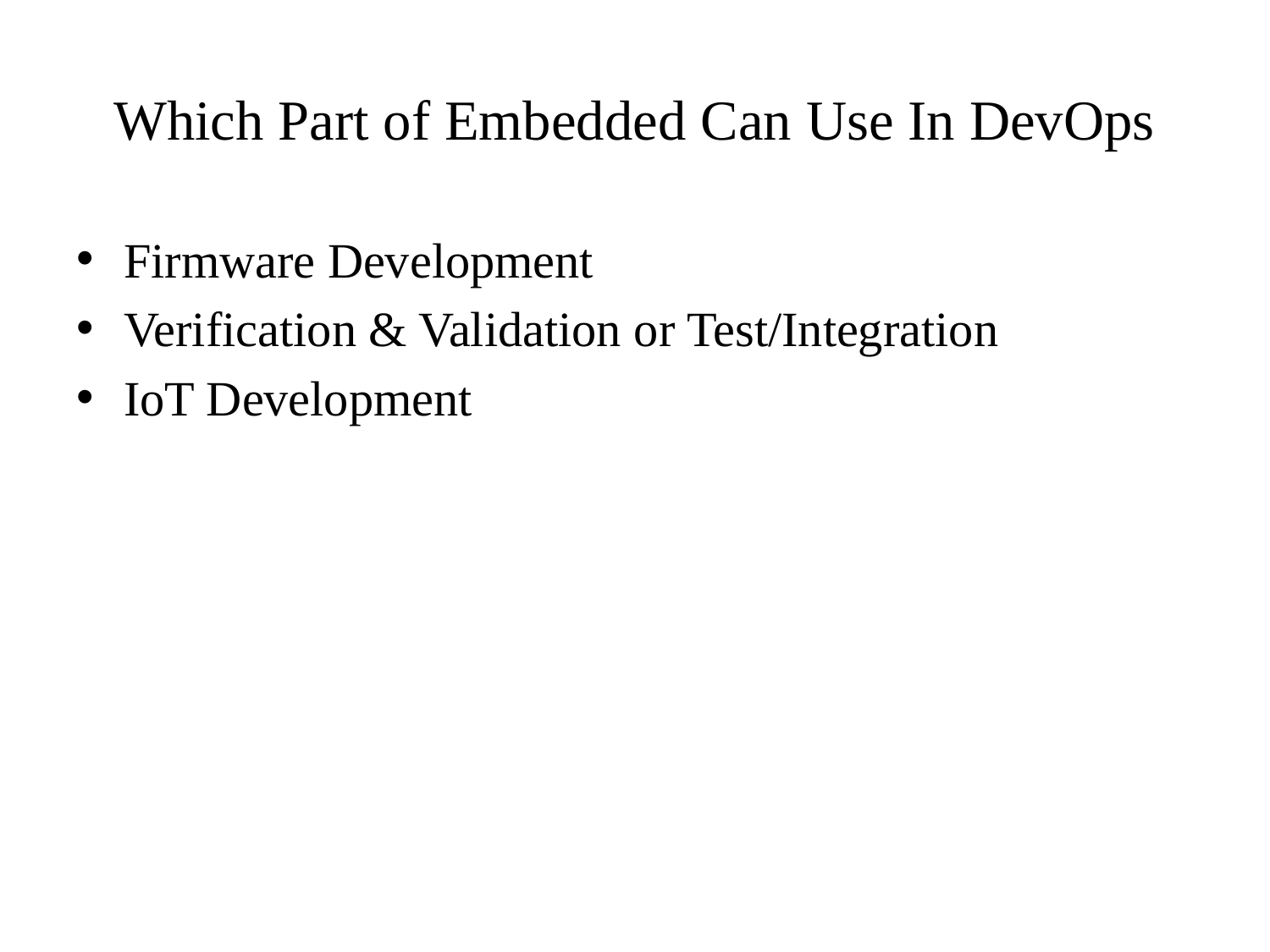

# Which Part of Embedded Can Use In DevOps
Firmware Development
Verification & Validation or Test/Integration
IoT Development